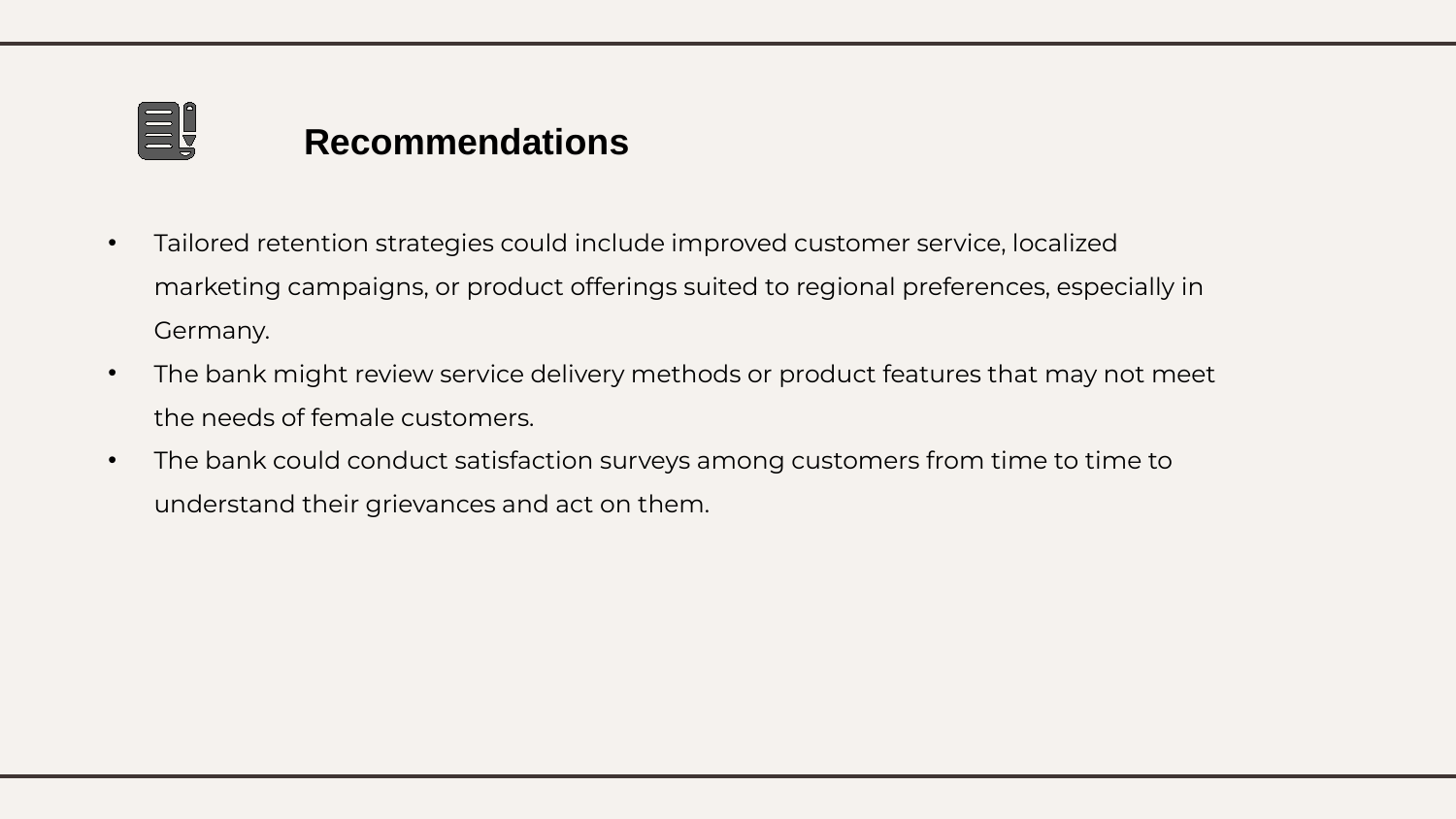

Recommendations
Tailored retention strategies could include improved customer service, localized marketing campaigns, or product offerings suited to regional preferences, especially in Germany.
The bank might review service delivery methods or product features that may not meet the needs of female customers.
The bank could conduct satisfaction surveys among customers from time to time to understand their grievances and act on them.